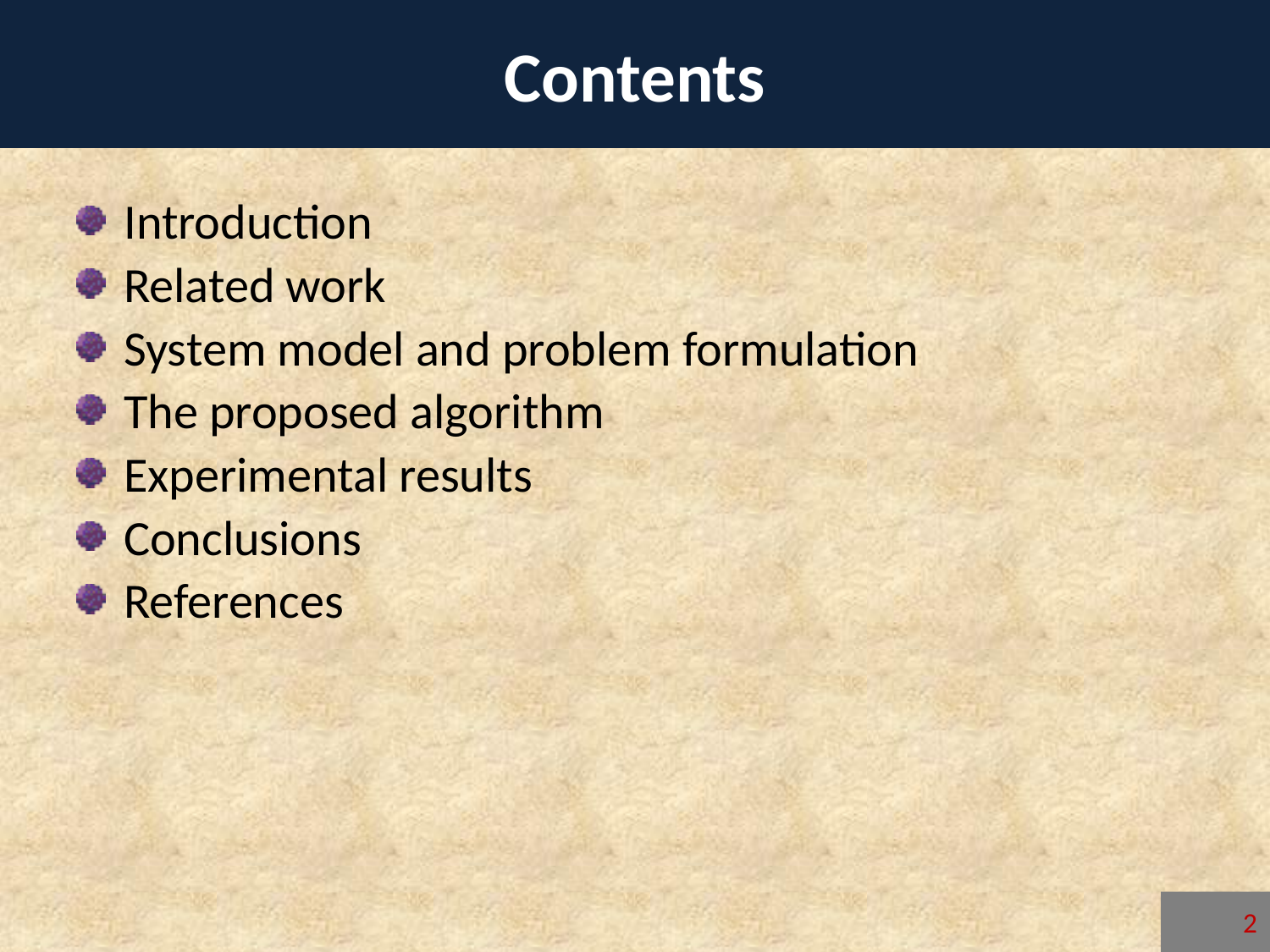

# Contents
Introduction
Related work
System model and problem formulation
The proposed algorithm
Experimental results
Conclusions
References

2